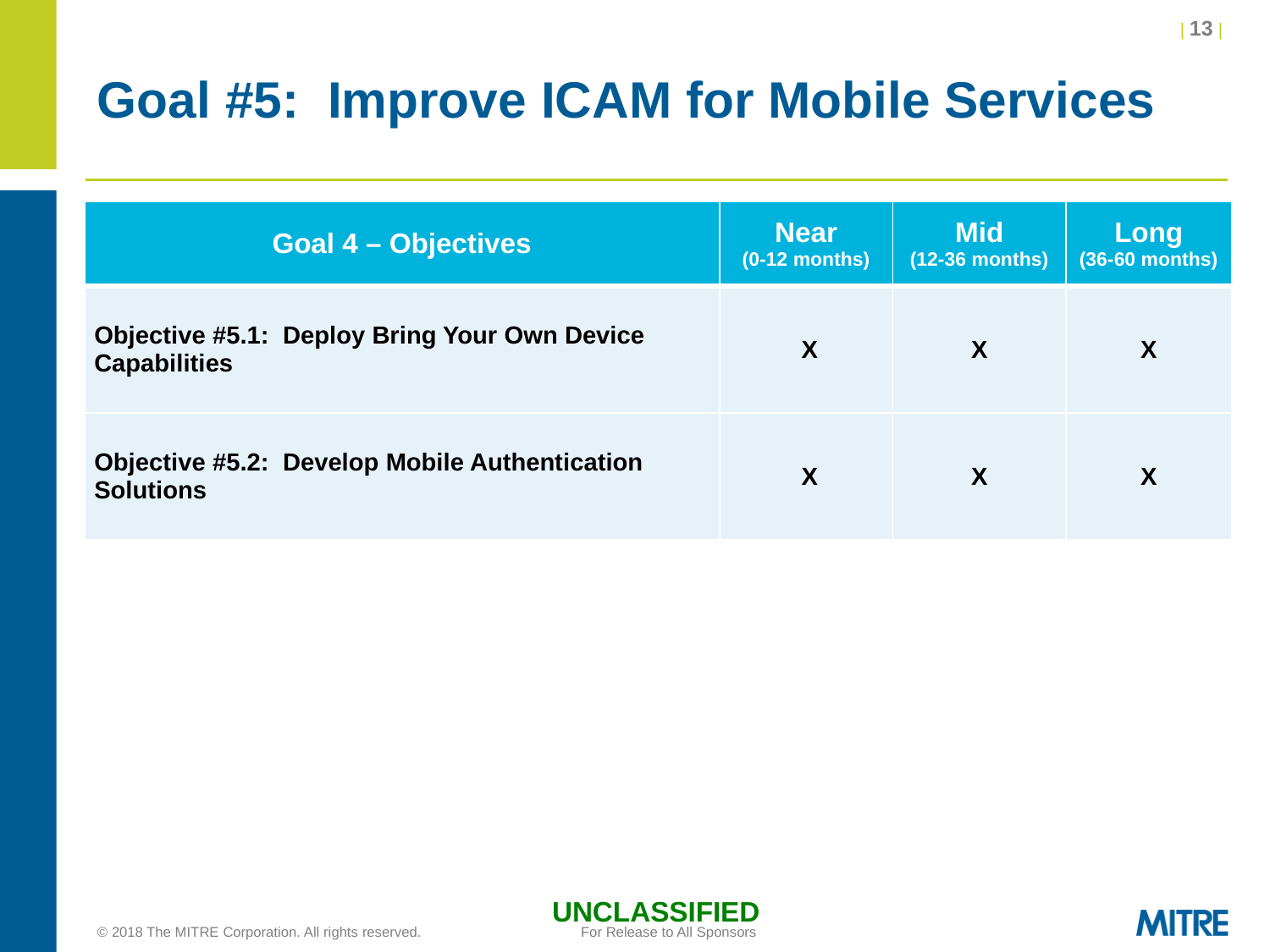

# Goal #5:  Improve ICAM for Mobile Services
| Goal 4 – Objectives | Near (0-12 months) | Mid (12-36 months) | Long (36-60 months) |
| --- | --- | --- | --- |
| Objective #5.1: Deploy Bring Your Own Device Capabilities | X | X | X |
| Objective #5.2: Develop Mobile Authentication Solutions | X | X | X |